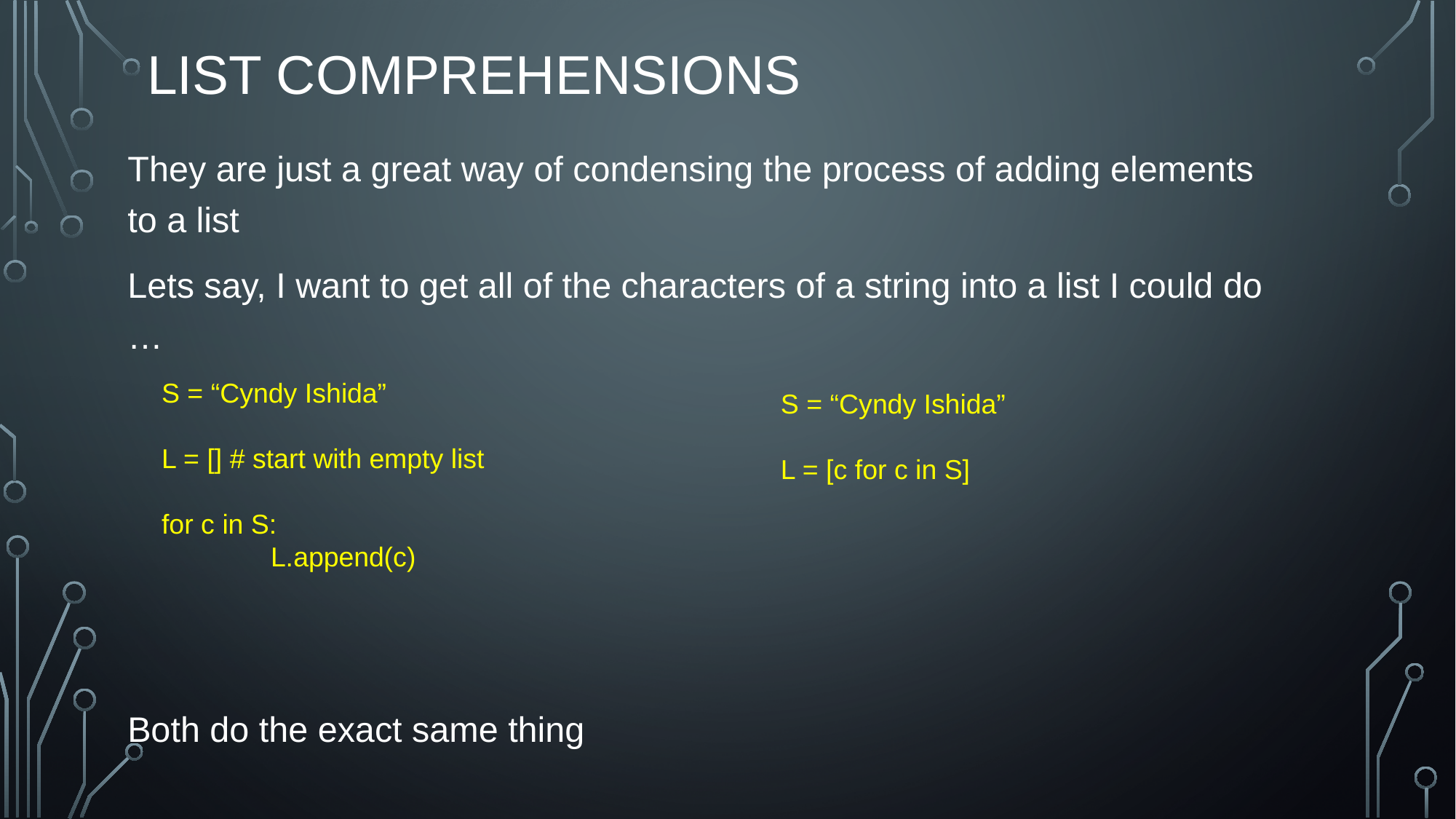

# List comprehensions
They are just a great way of condensing the process of adding elements to a list
Lets say, I want to get all of the characters of a string into a list I could do …

Both do the exact same thing
S = “Cyndy Ishida”

L = [] # start with empty list

for c in S:
	L.append(c)

S = “Cyndy Ishida”

L = [c for c in S]